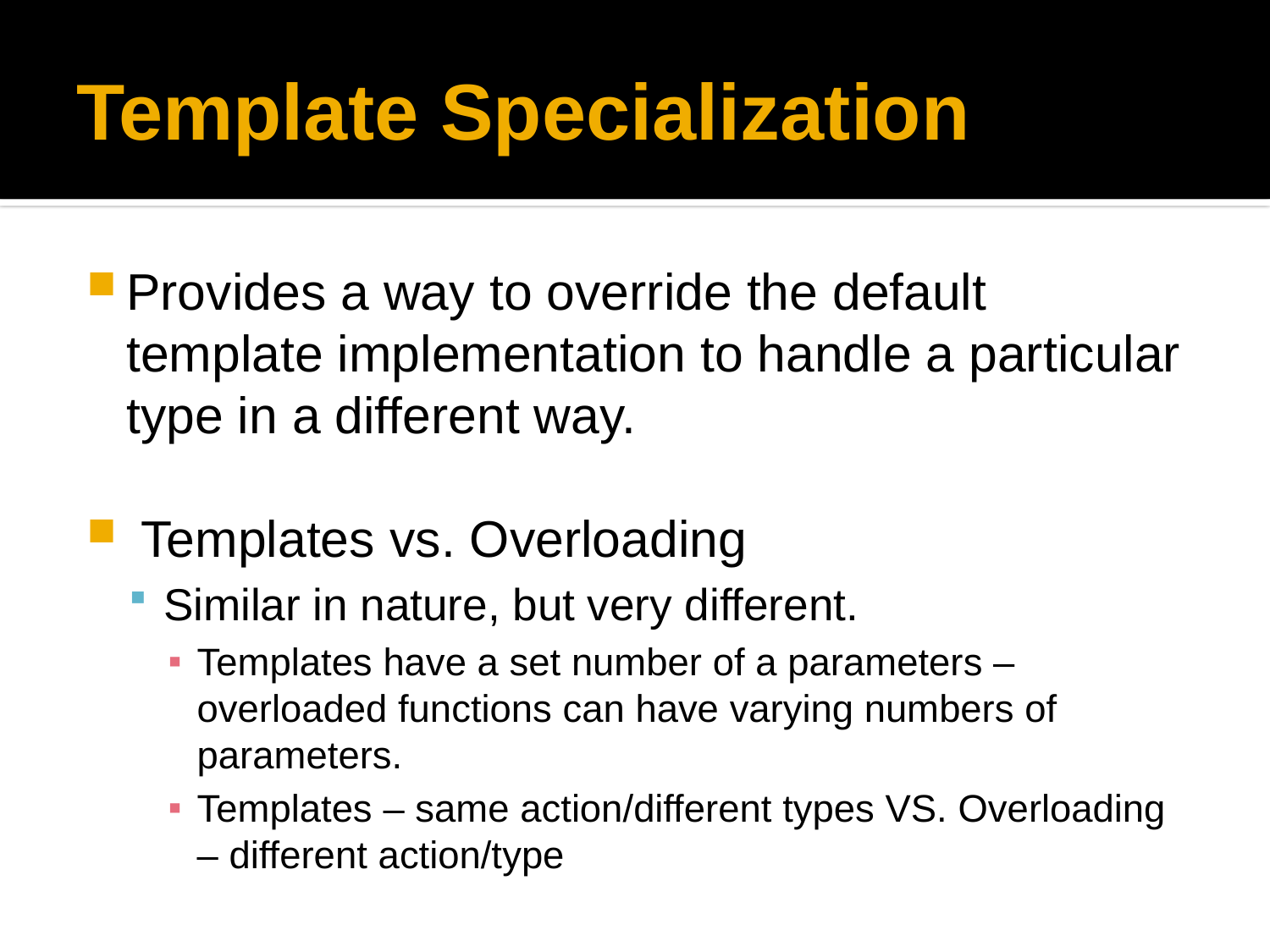

# Template Specialization
Provides a way to override the default template implementation to handle a particular type in a different way.

 Templates vs. Overloading
Similar in nature, but very different.
Templates have a set number of a parameters – overloaded functions can have varying numbers of parameters.
Templates – same action/different types VS. Overloading – different action/type